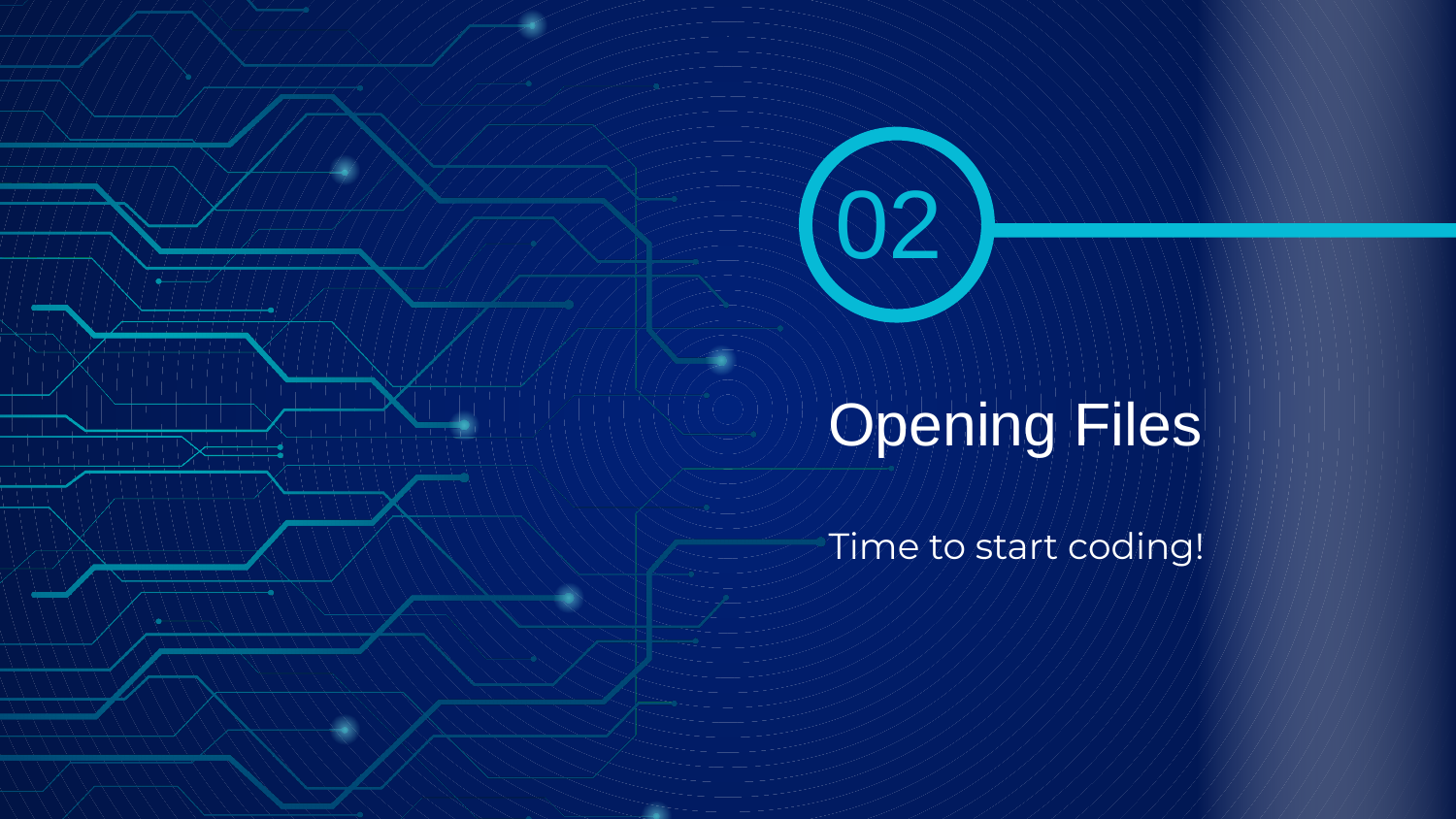

02
# Opening Files
Time to start coding!